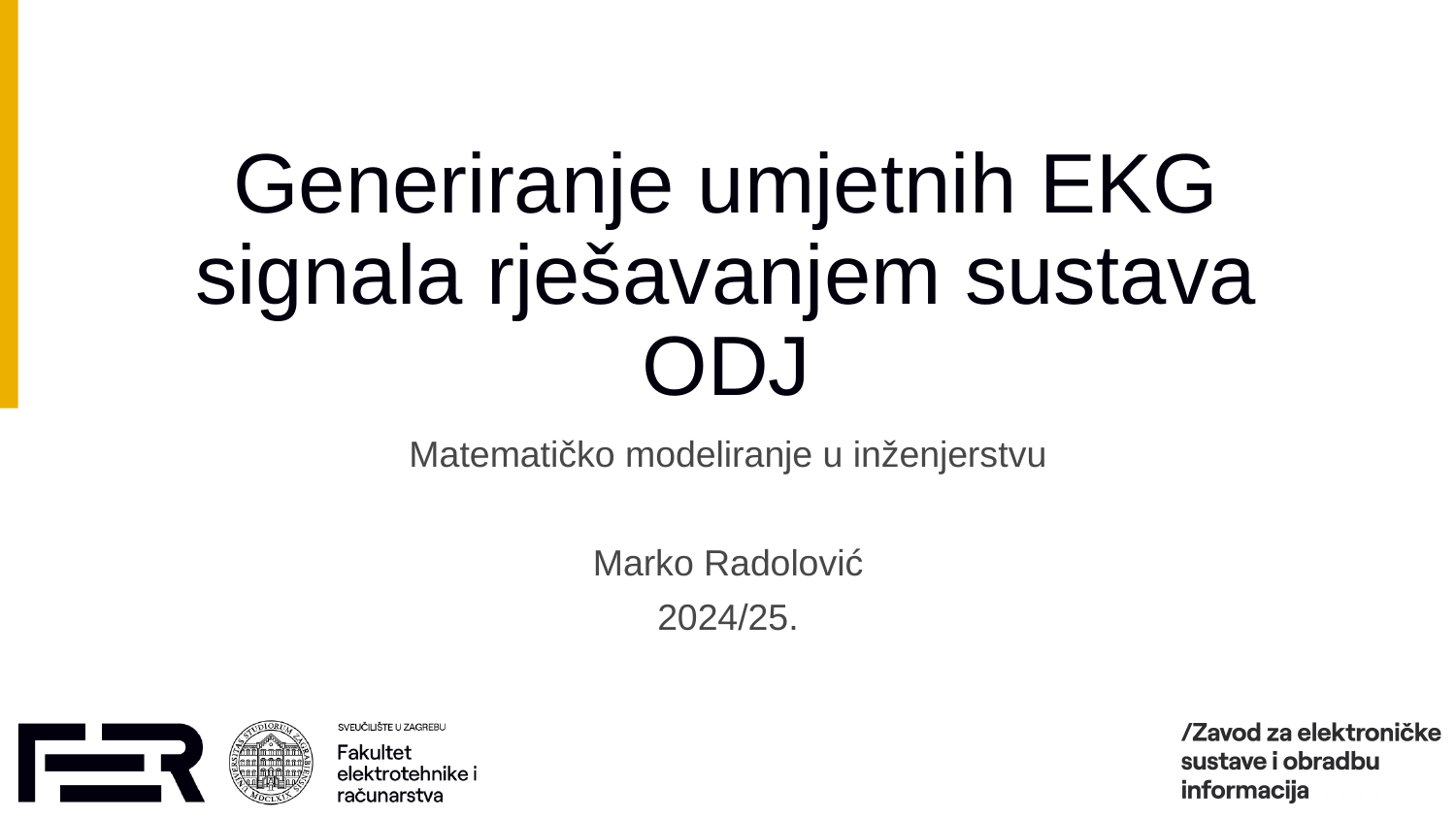

# Generiranje umjetnih EKG signala rješavanjem sustava ODJ
Matematičko modeliranje u inženjerstvu

Marko Radolović
2024/25.